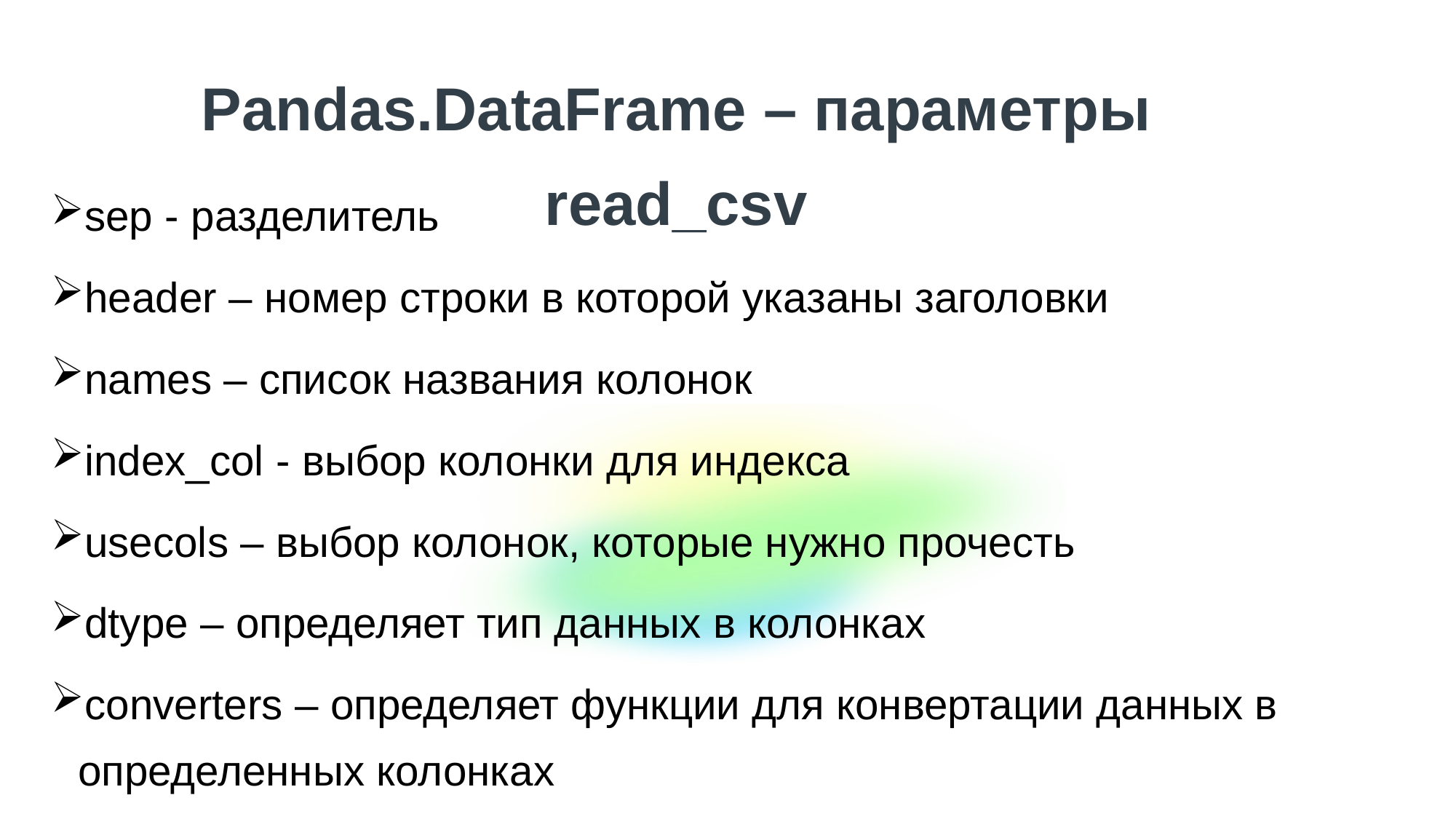

Pandas.DataFrame – параметры read_csv

sep - разделитель
header – номер строки в которой указаны заголовки
names – список названия колонок
index_col - выбор колонки для индекса
usecols – выбор колонок, которые нужно прочесть
dtype – определяет тип данных в колонках
converters – определяет функции для конвертации данных в определенных колонках